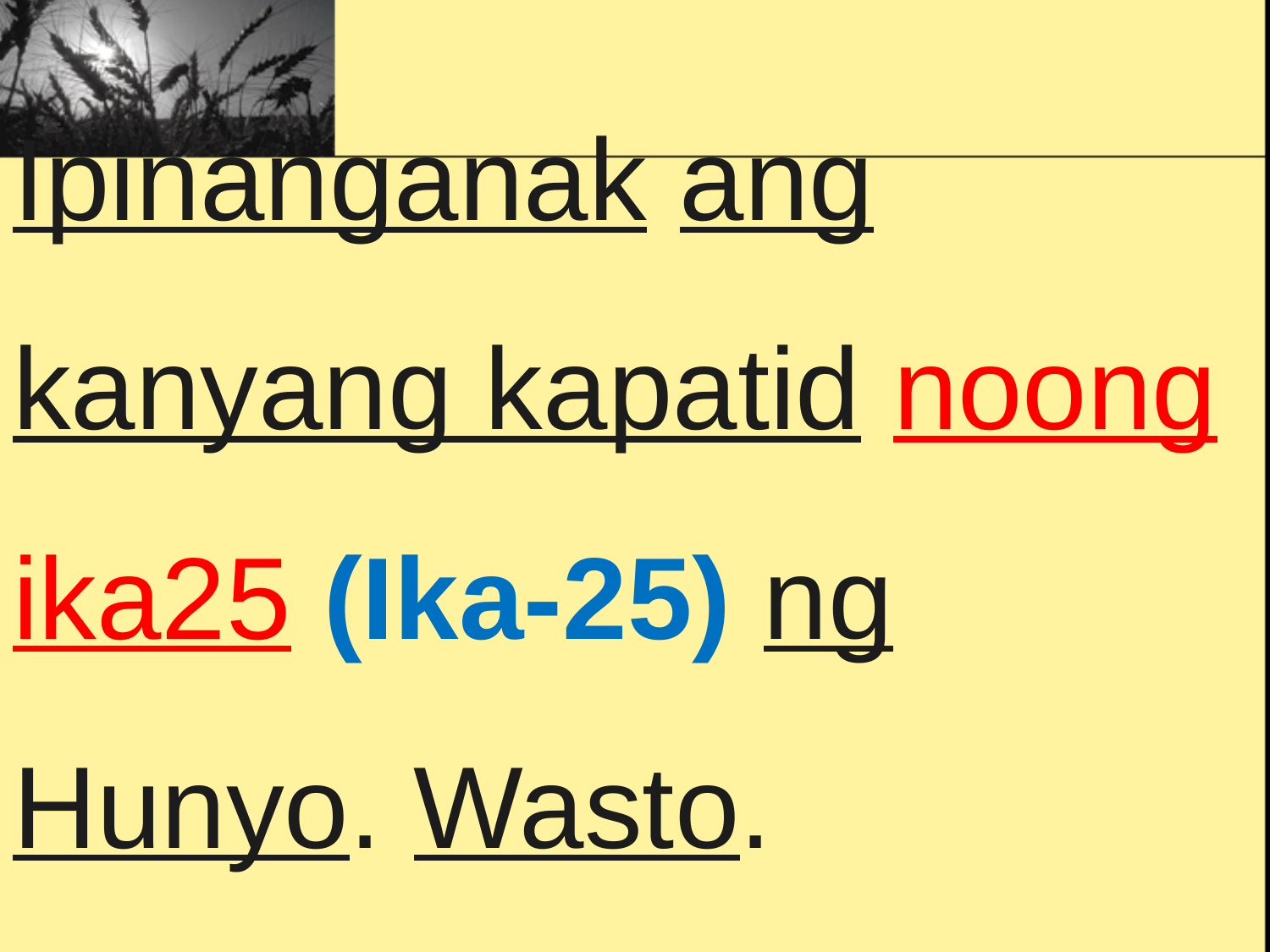

Ipinanganak ang kanyang kapatid noong ika25 (Ika-25) ng Hunyo. Wasto.